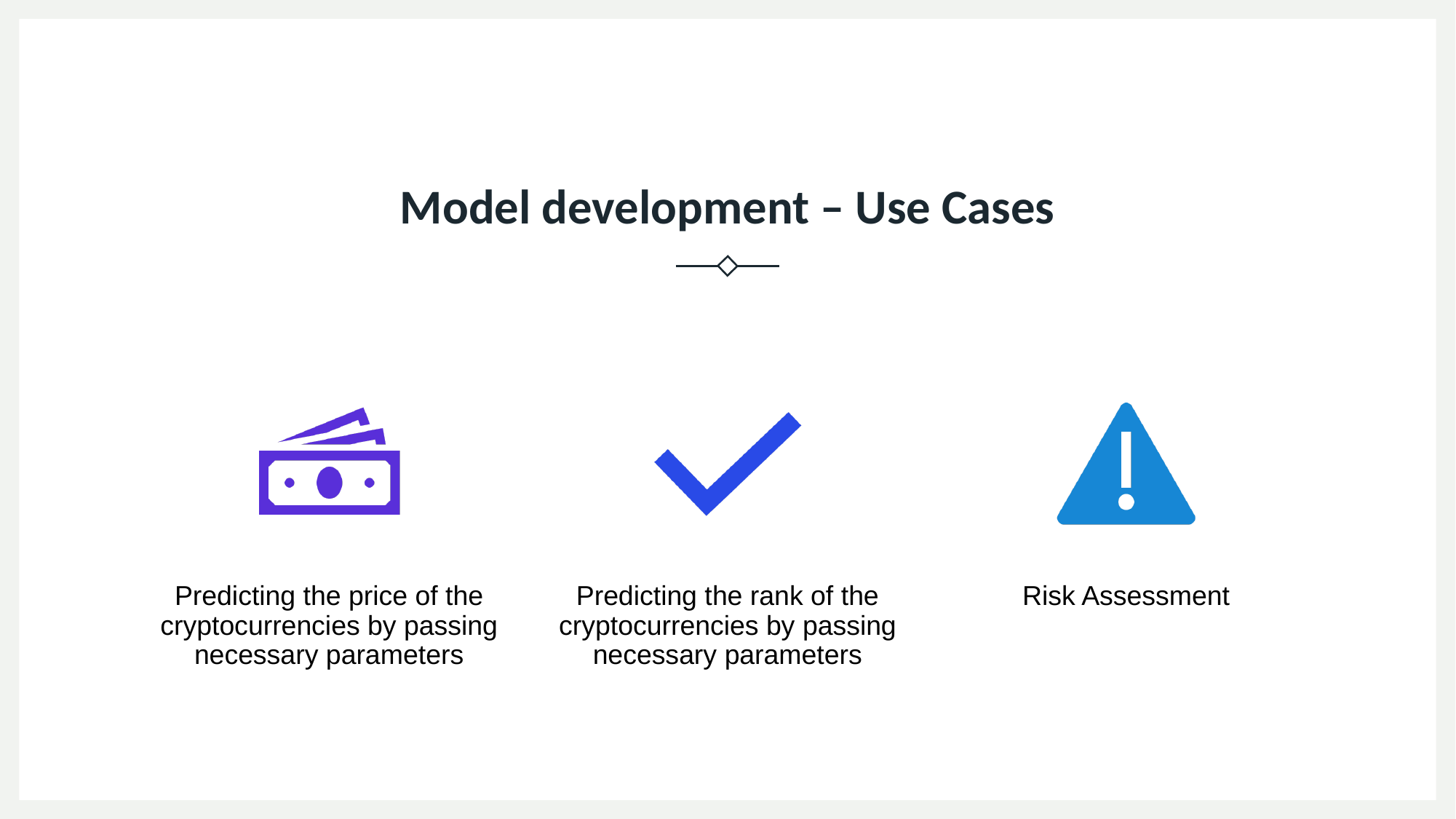

# Model development – Use Cases

Predicting the price of the cryptocurrencies by passing necessary parameters
Predicting the rank of the cryptocurrencies by passing necessary parameters
Risk Assessment